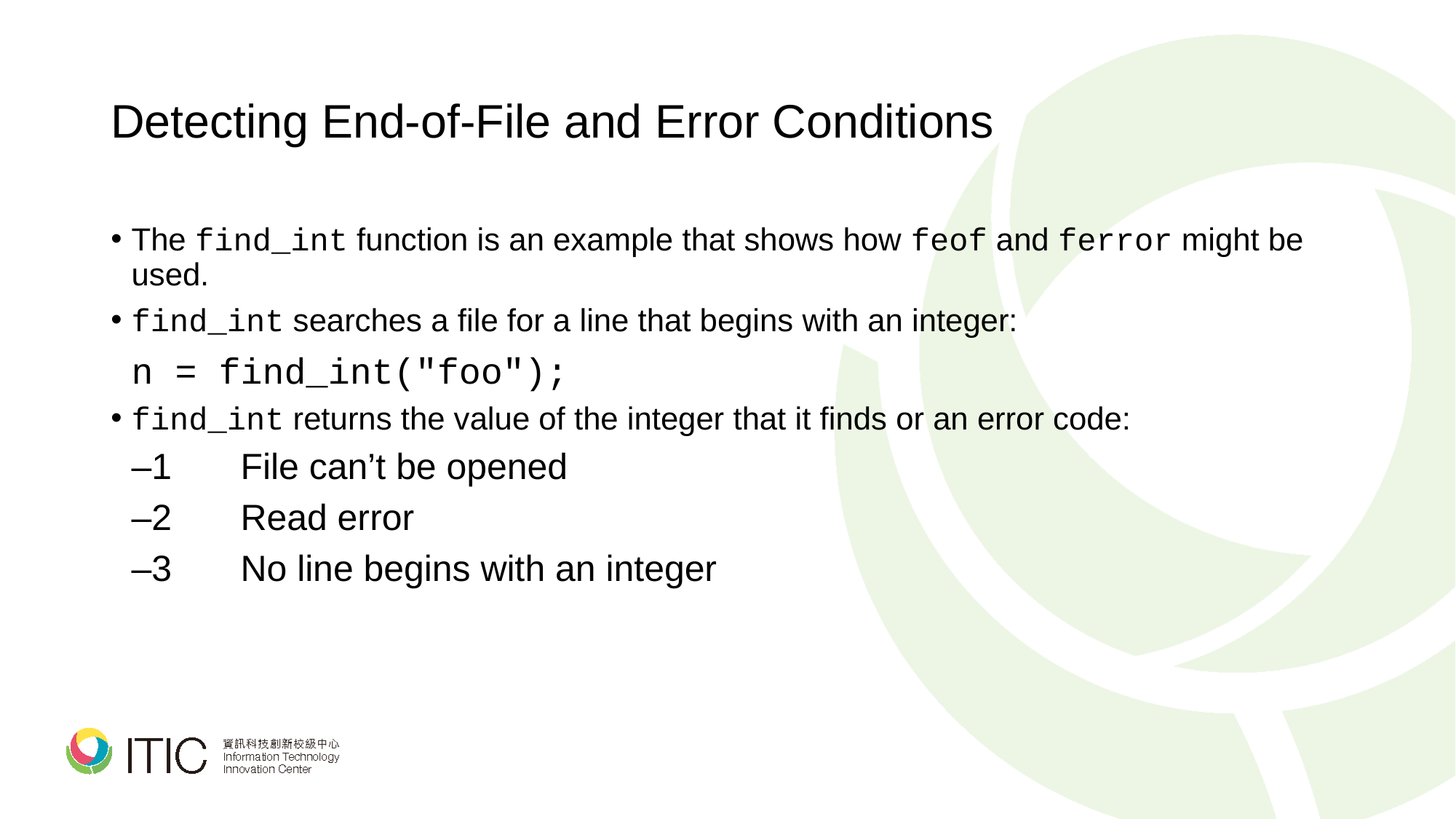

# Detecting End-of-File and Error Conditions
The find_int function is an example that shows how feof and ferror might be used.
find_int searches a file for a line that begins with an integer:
	n = find_int("foo");
find_int returns the value of the integer that it finds or an error code:
	–1	File can’t be opened
	–2	Read error
	–3	No line begins with an integer